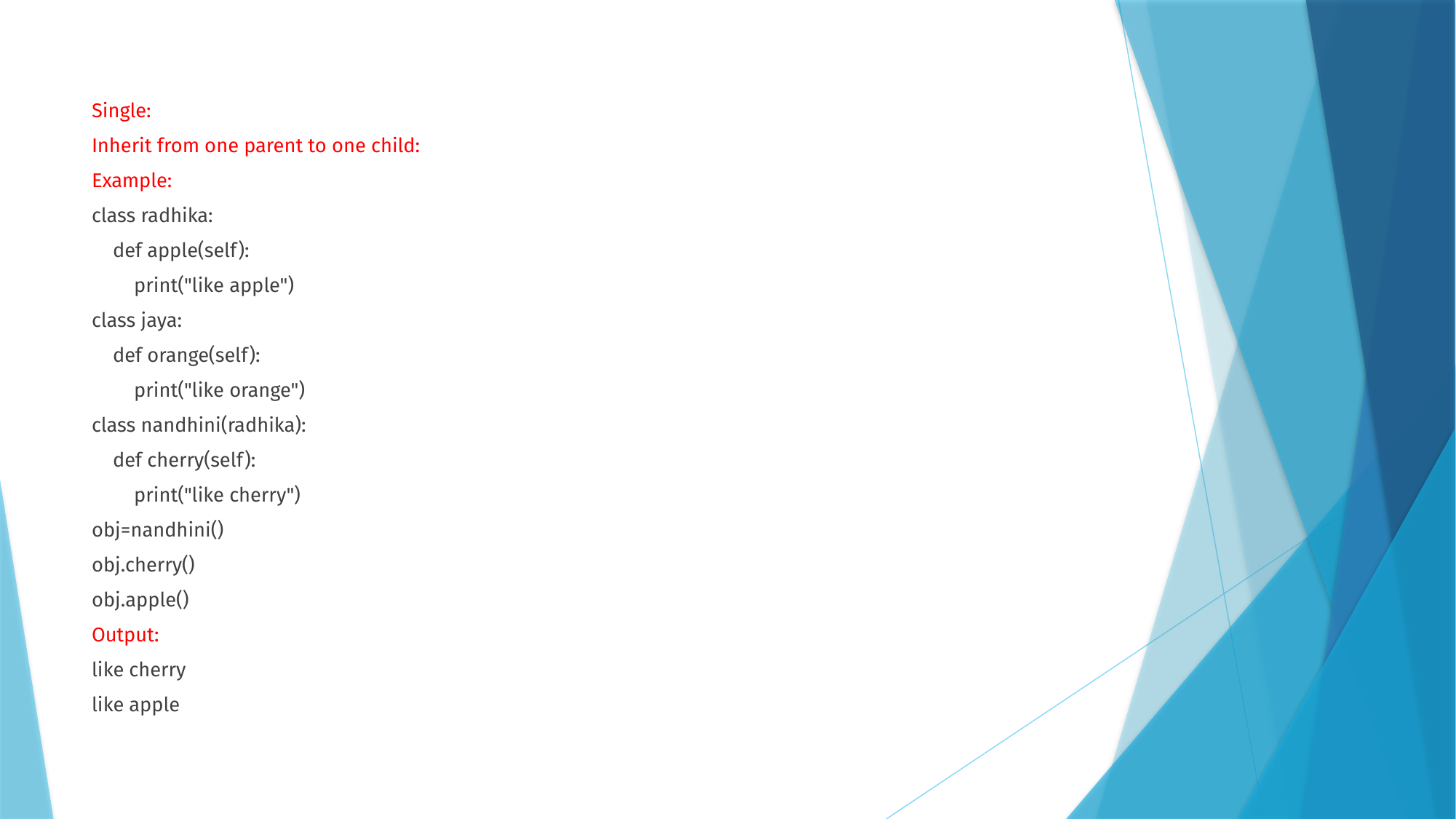

Single:
Inherit from one parent to one child:
Example:
class radhika:
    def apple(self):
        print("like apple")
class jaya:
    def orange(self):
        print("like orange")
class nandhini(radhika):
    def cherry(self):
        print("like cherry")
obj=nandhini()
obj.cherry()
obj.apple()
Output:
like cherry
like apple